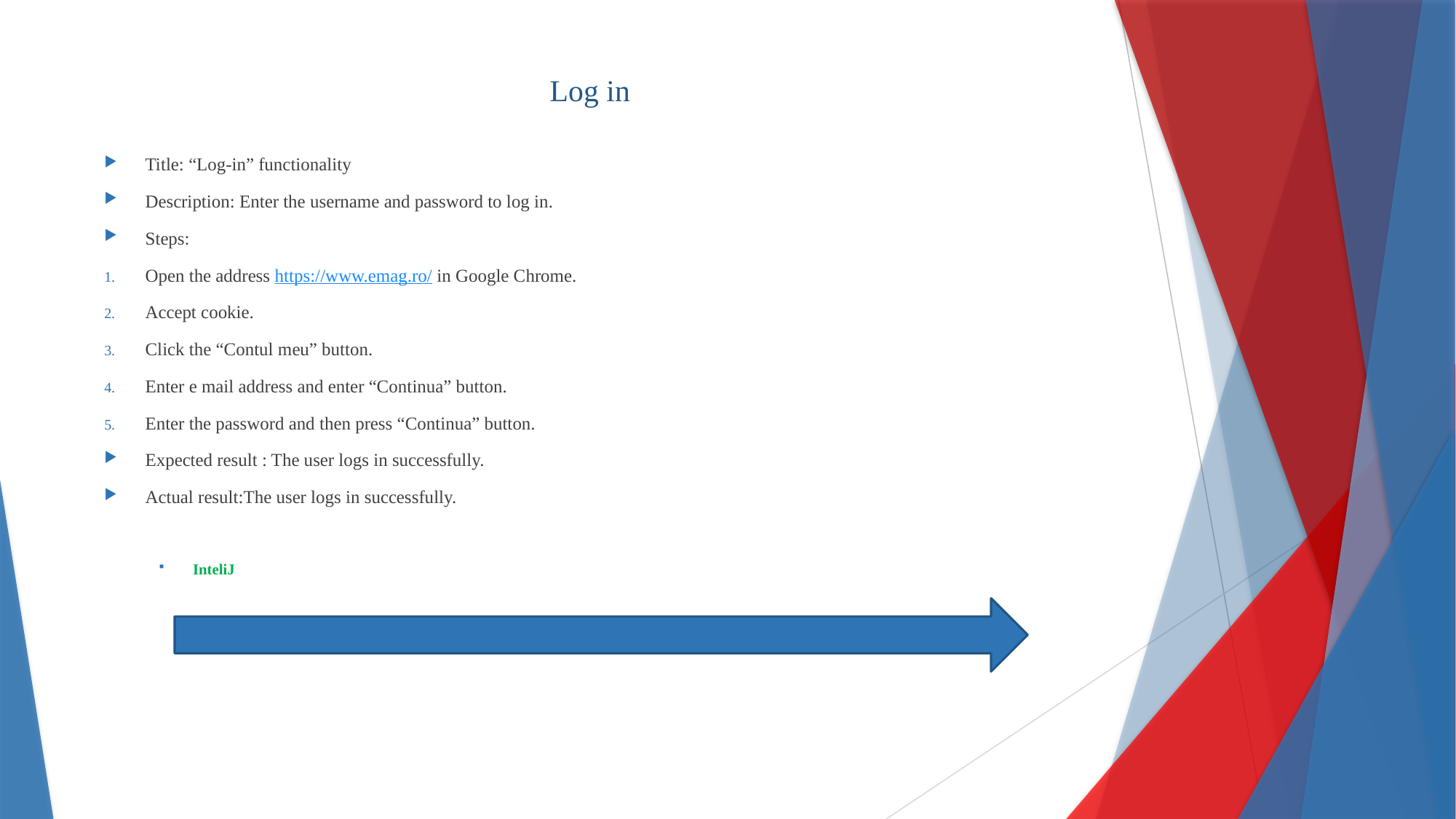

# Log in
Title: “Log-in” functionality
Description: Enter the username and password to log in.
Steps:
Open the address https://www.emag.ro/ in Google Chrome.
Accept cookie.
Click the “Contul meu” button.
Enter e mail address and enter “Continua” button.
Enter the password and then press “Continua” button.
Expected result : The user logs in successfully.
Actual result:The user logs in successfully.

InteliJ